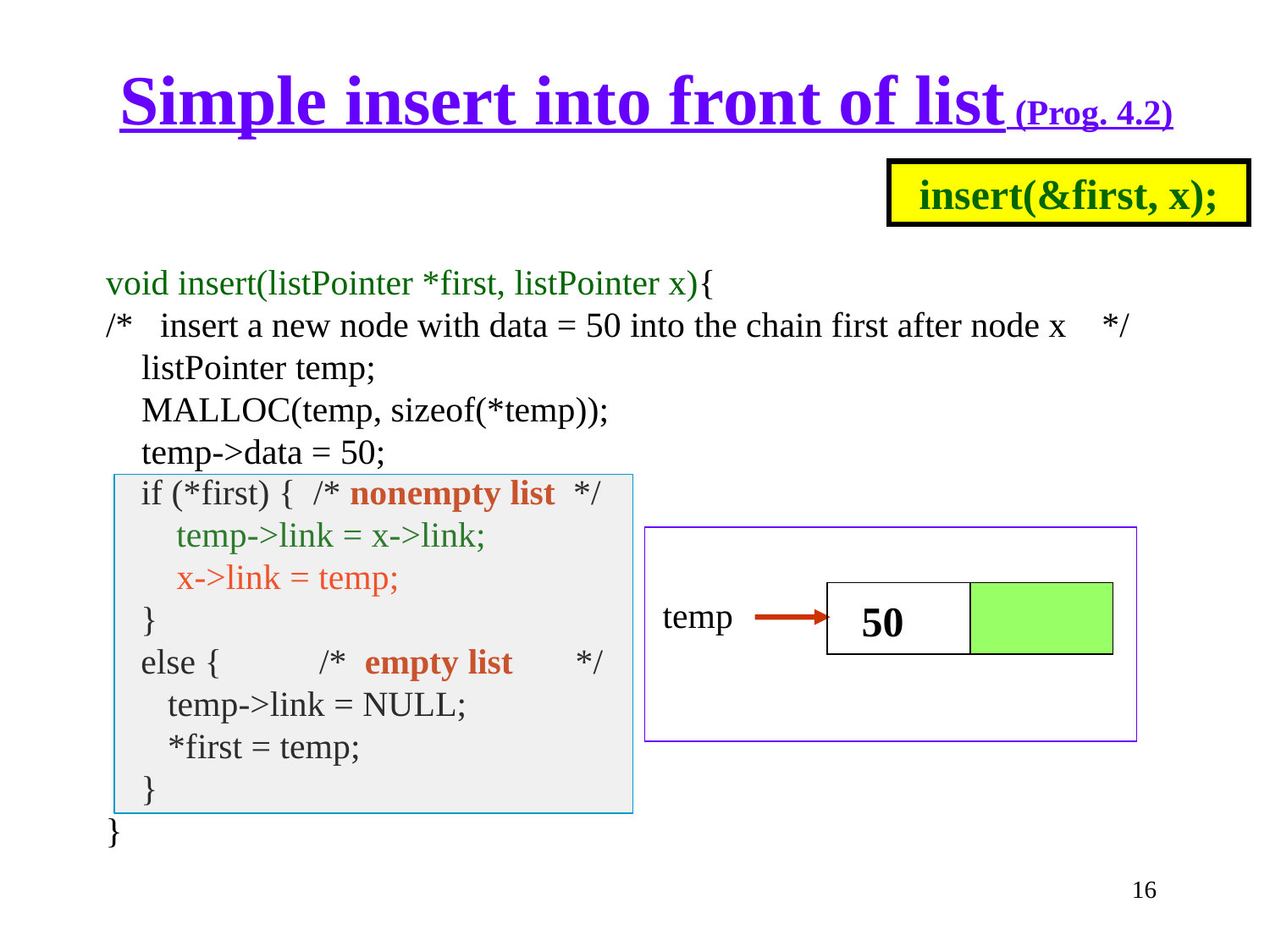

Simple insert into front of list (Prog. 4.2)
insert(&first, x);
void insert(listPointer *first, listPointer x){
/*   insert a new node with data = 50 into the chain first after node x    */
    listPointer temp;
    MALLOC(temp, sizeof(*temp));
    temp->data = 50;
    if (*first) {  /* nonempty list  */
        temp->link = x->link;
        x->link = temp;
    }
    else {           /*  empty list       */
       temp->link = NULL;
       *first = temp;
    }
}

50
temp

16